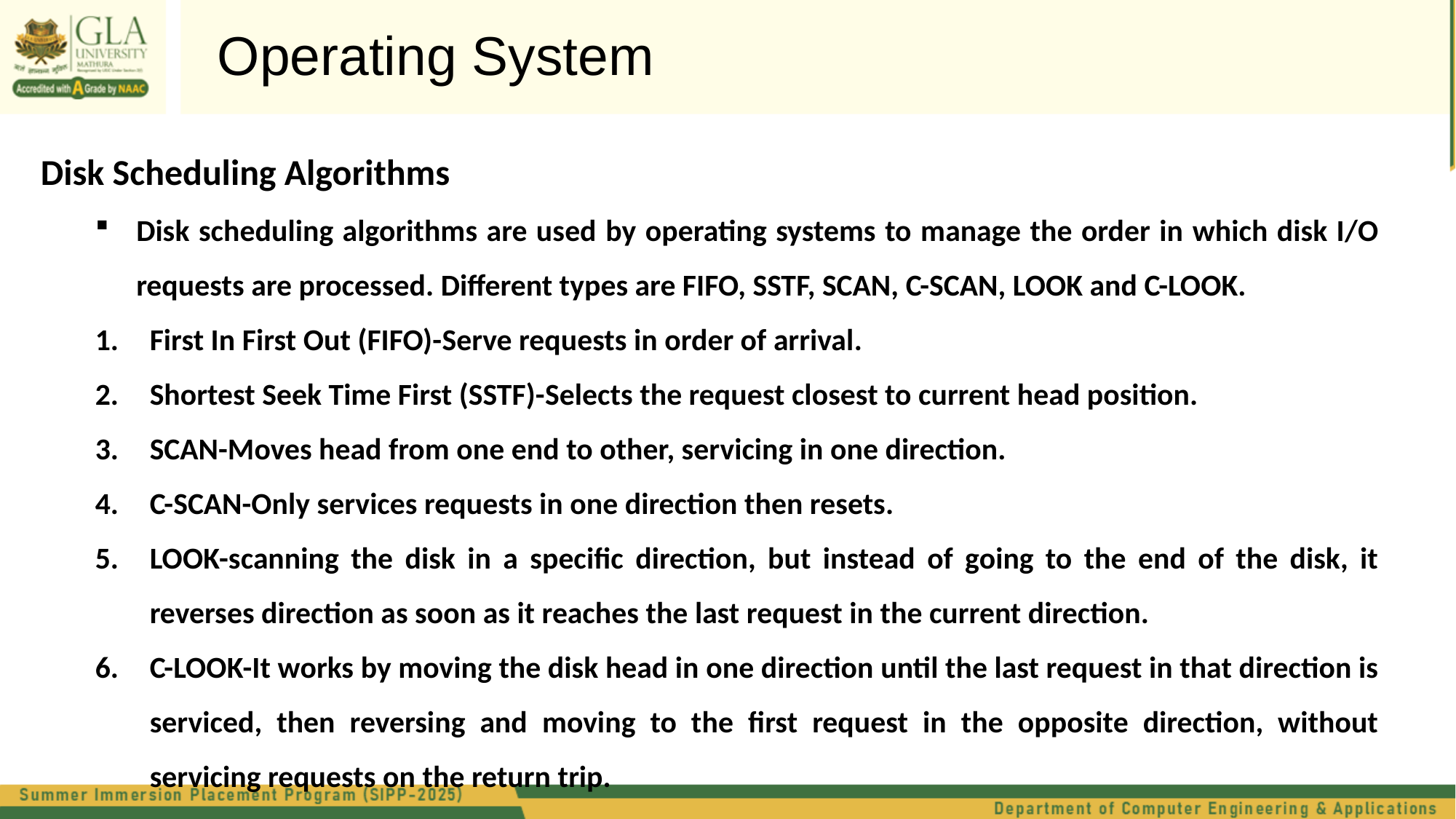

Operating System
Disk Scheduling Algorithms
Disk scheduling algorithms are used by operating systems to manage the order in which disk I/O requests are processed. Different types are FIFO, SSTF, SCAN, C-SCAN, LOOK and C-LOOK.
First In First Out (FIFO)-Serve requests in order of arrival.
Shortest Seek Time First (SSTF)-Selects the request closest to current head position.
SCAN-Moves head from one end to other, servicing in one direction.
C-SCAN-Only services requests in one direction then resets.
LOOK-scanning the disk in a specific direction, but instead of going to the end of the disk, it reverses direction as soon as it reaches the last request in the current direction.
C-LOOK-It works by moving the disk head in one direction until the last request in that direction is serviced, then reversing and moving to the first request in the opposite direction, without servicing requests on the return trip.